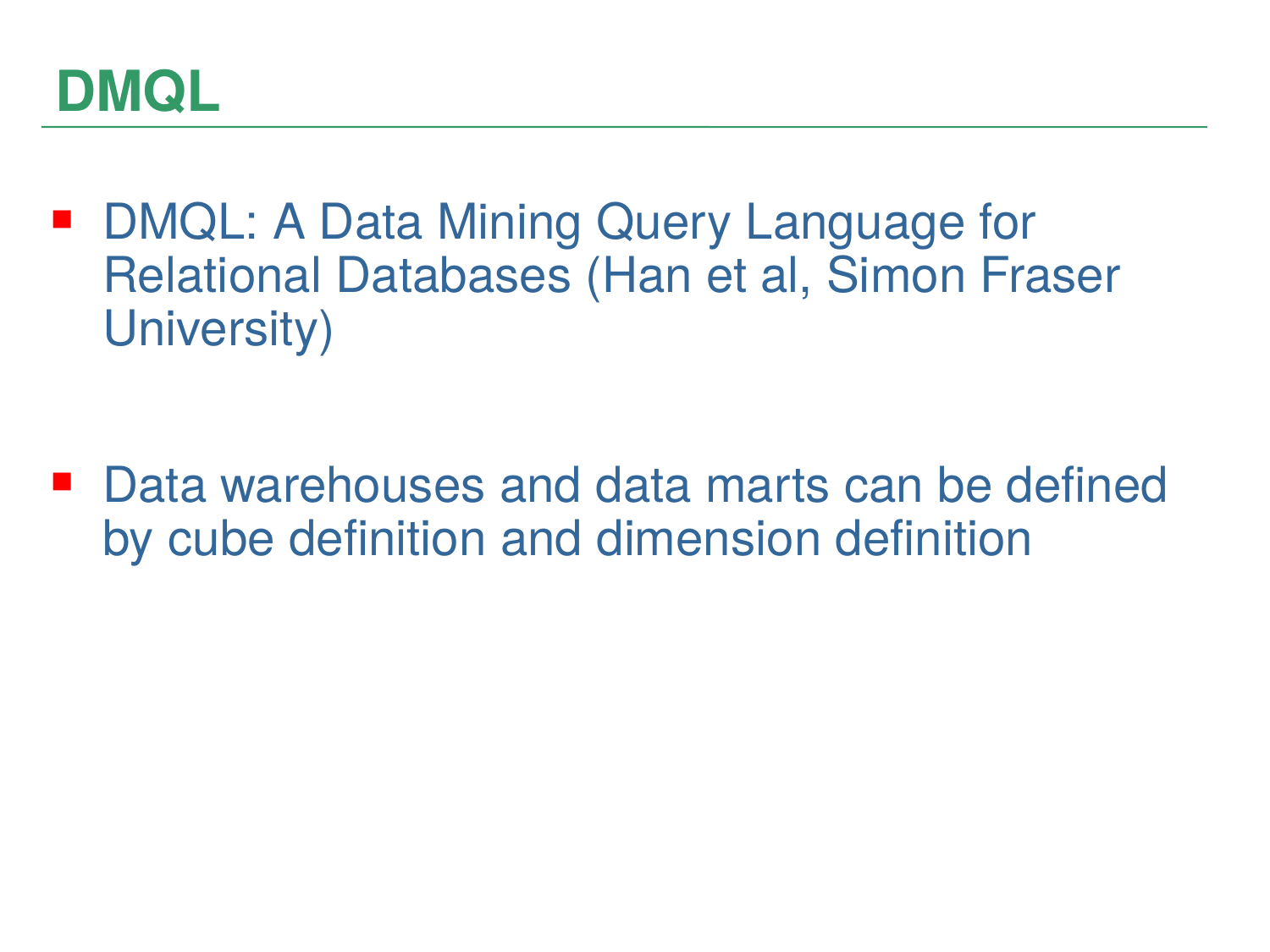

# DMQL
DMQL: A Data Mining Query Language for Relational Databases (Han et al, Simon Fraser University)

Data warehouses and data marts can be defined  by cube definition and dimension definition